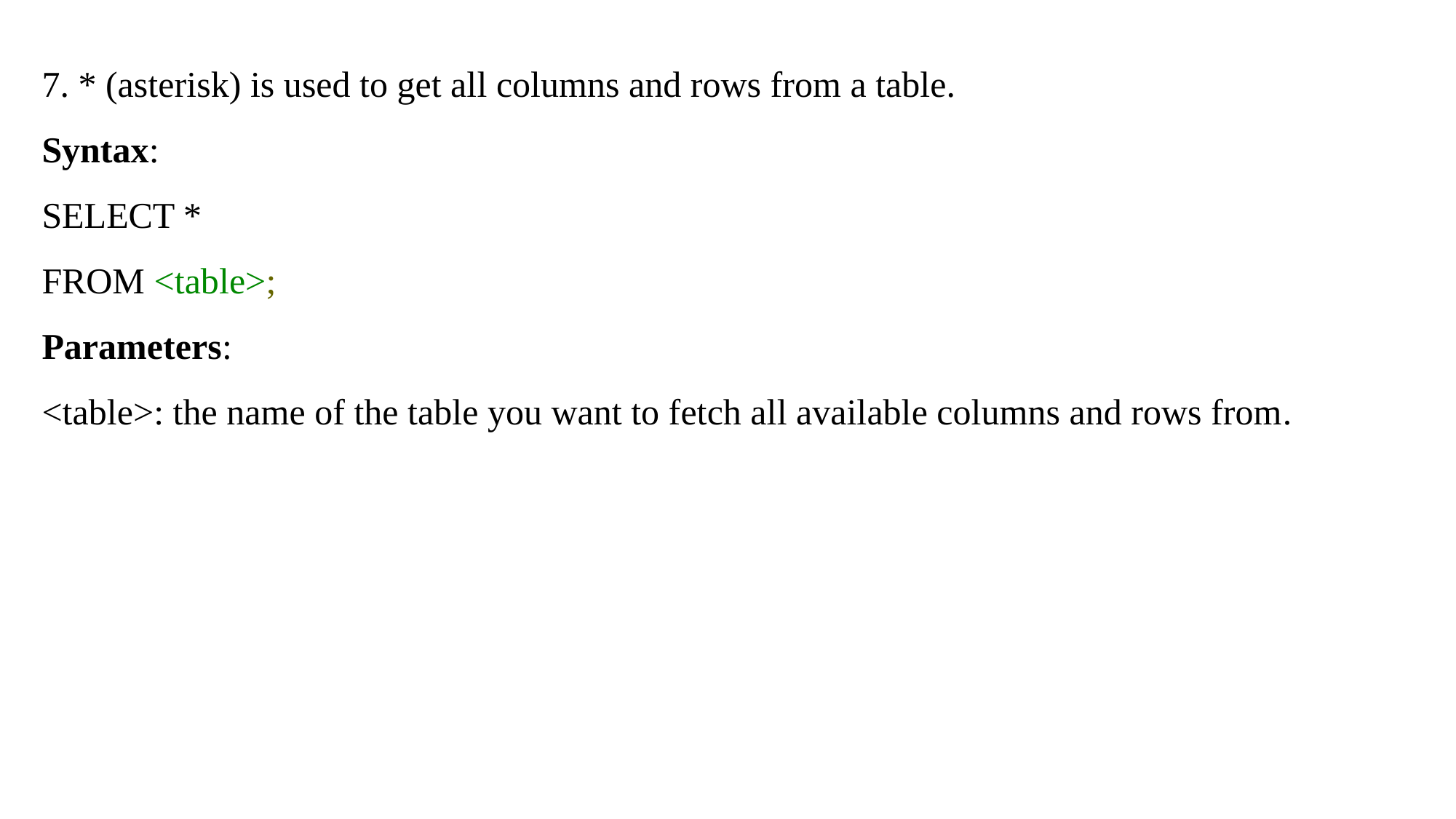

7. * (asterisk) is used to get all columns and rows from a table.
Syntax:
SELECT *
FROM <table>;
Parameters:
<table>: the name of the table you want to fetch all available columns and rows from.